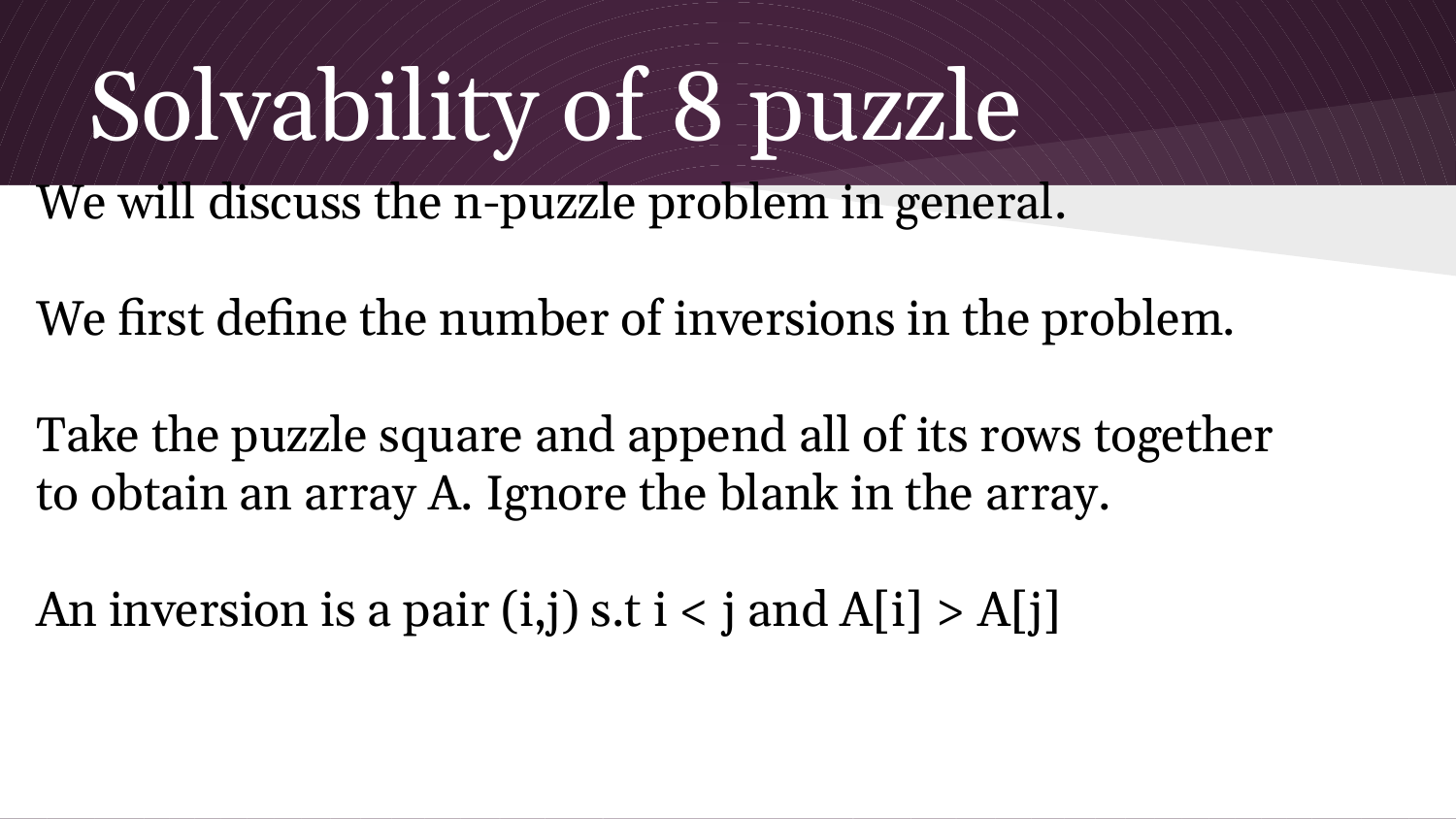

# Solvability of 8 puzzle
We will discuss the n-puzzle problem in general.
We first define the number of inversions in the problem.

Take the puzzle square and append all of its rows together to obtain an array A. Ignore the blank in the array.

An inversion is a pair (i,j) s.t i < j and A[i] > A[j]